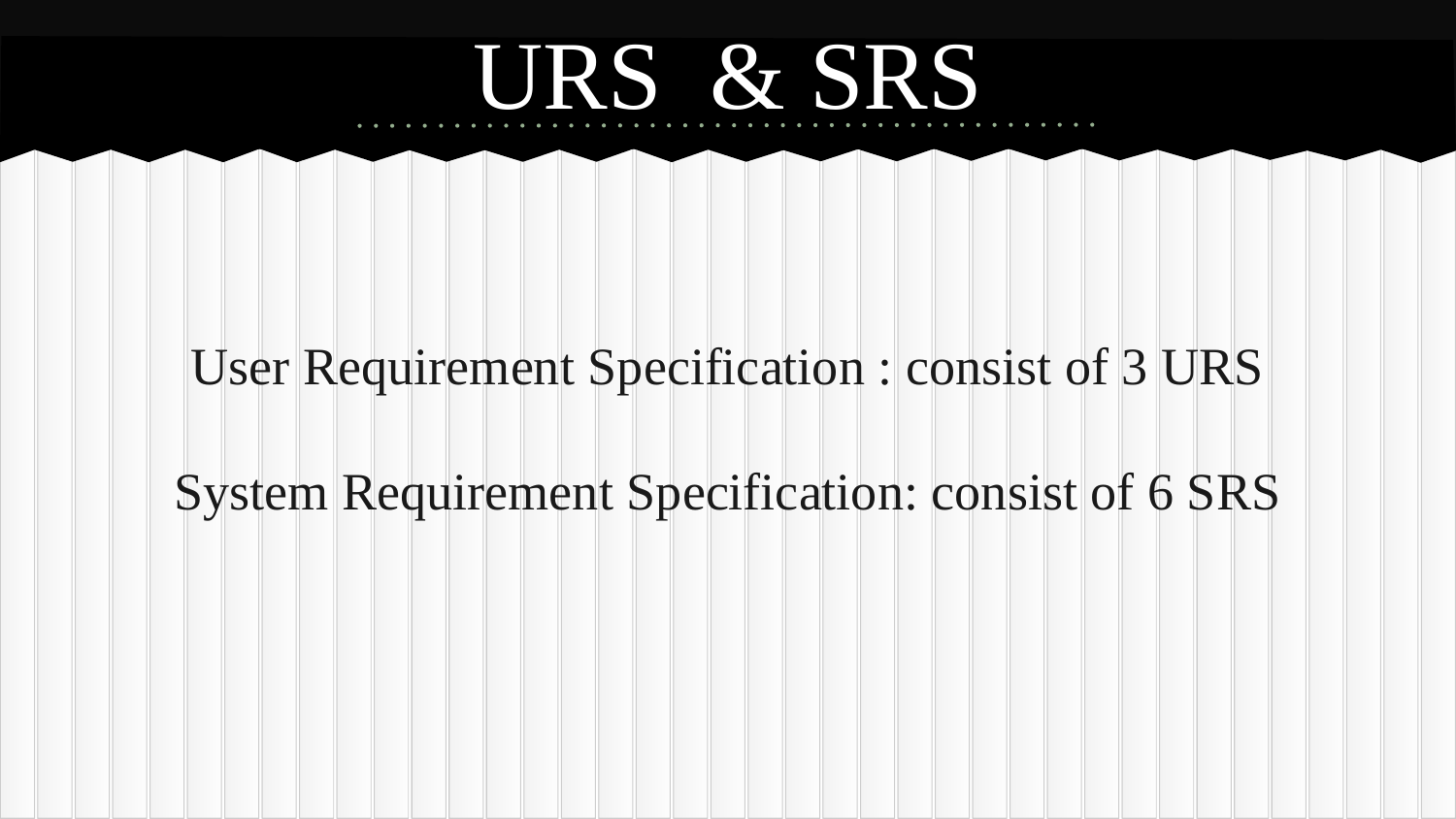

# URS  & SRS

User Requirement Specification : consist of 3 URS

System Requirement Specification: consist of 6 SRS